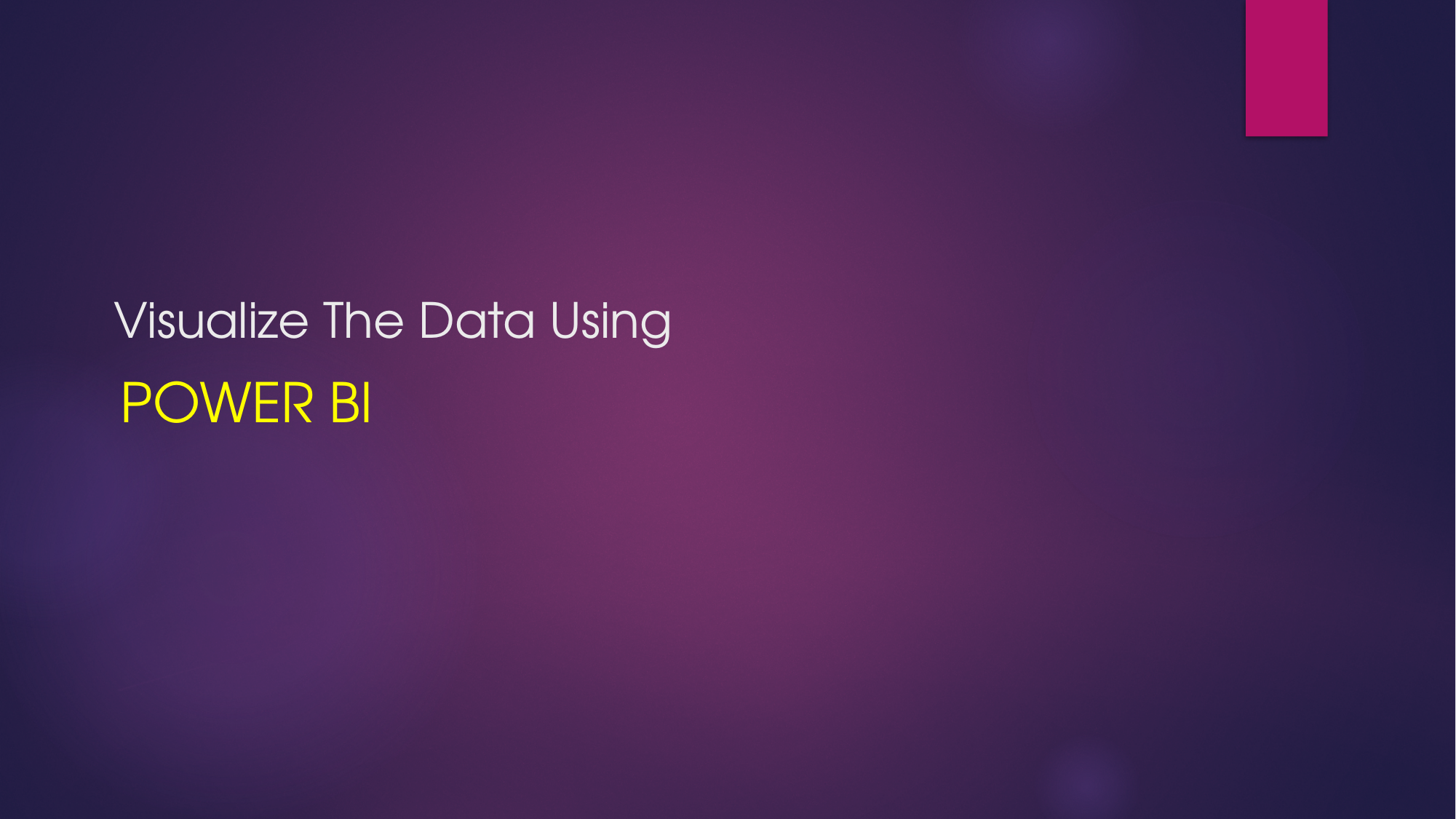

# Visualize The Data Using
POWER BI